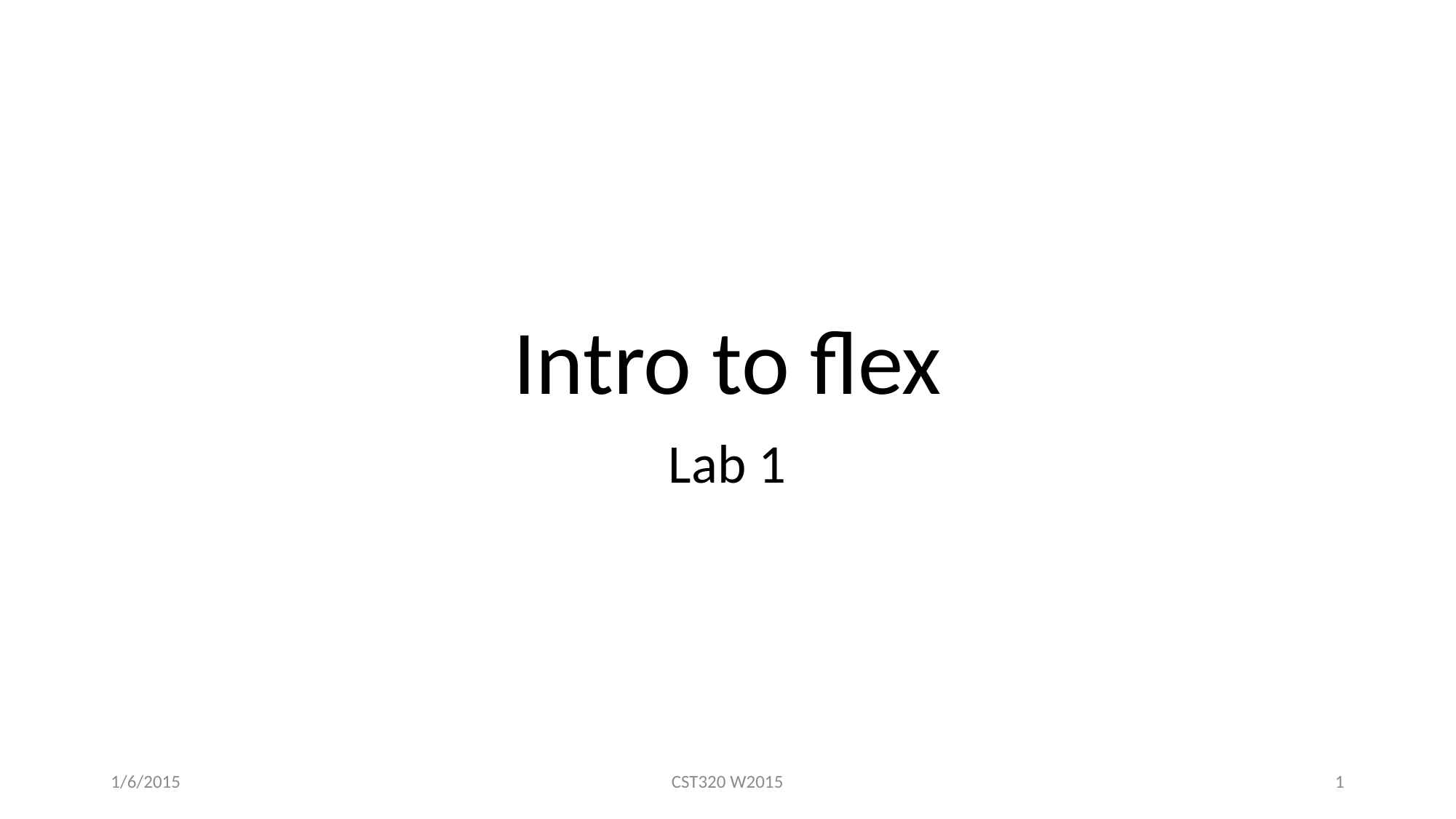

# Intro to flex
Lab 1
1/6/2015
CST320 W2015
1